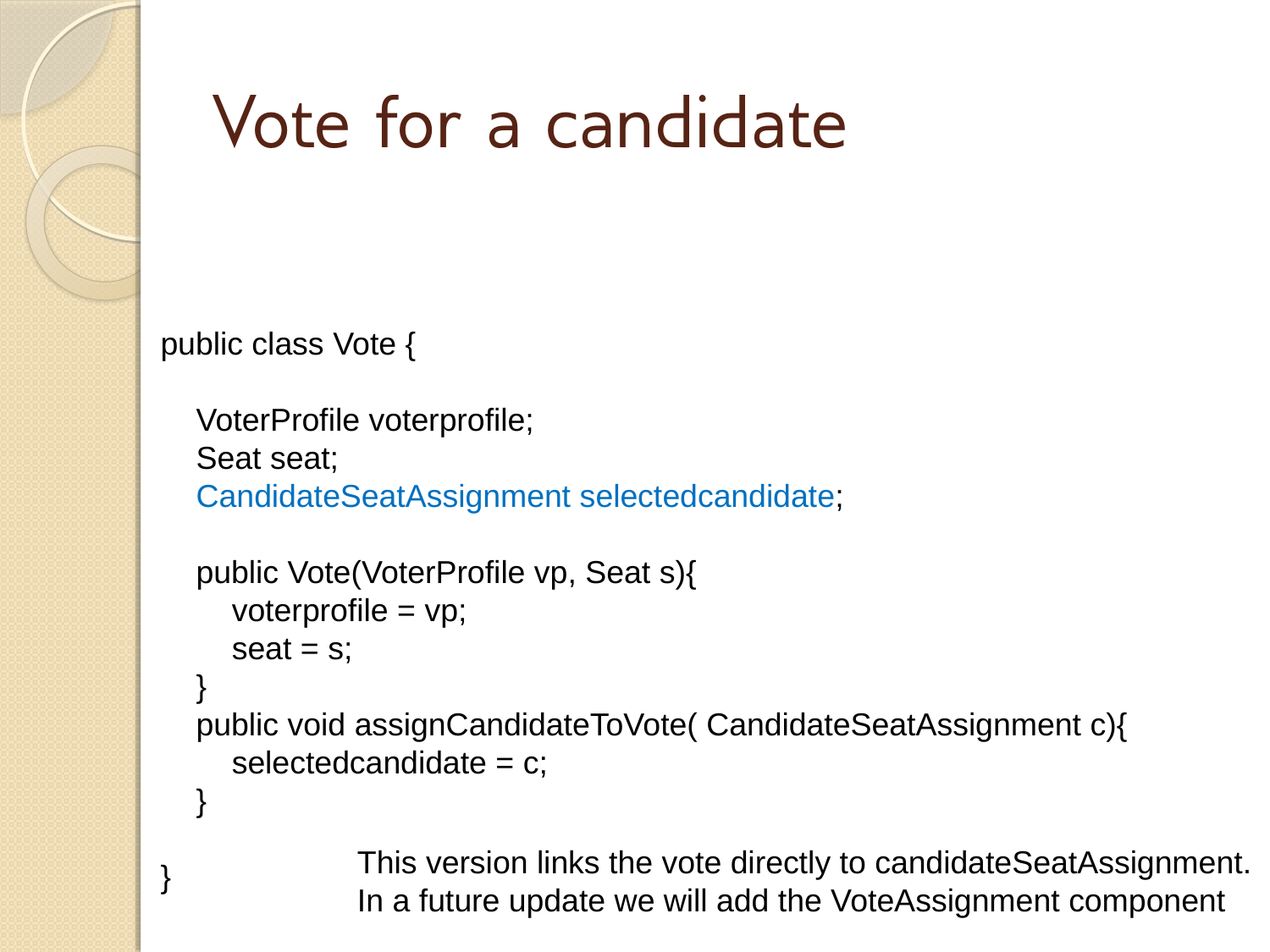

# Vote for a candidate
public class Vote {

    VoterProfile voterprofile;
    Seat seat;
    CandidateSeatAssignment selectedcandidate;

    public Vote(VoterProfile vp, Seat s){
        voterprofile = vp;
        seat = s;
    }
    public void assignCandidateToVote( CandidateSeatAssignment c){
        selectedcandidate = c;
    }

}
This version links the vote directly to candidateSeatAssignment.
In a future update we will add the VoteAssignment component